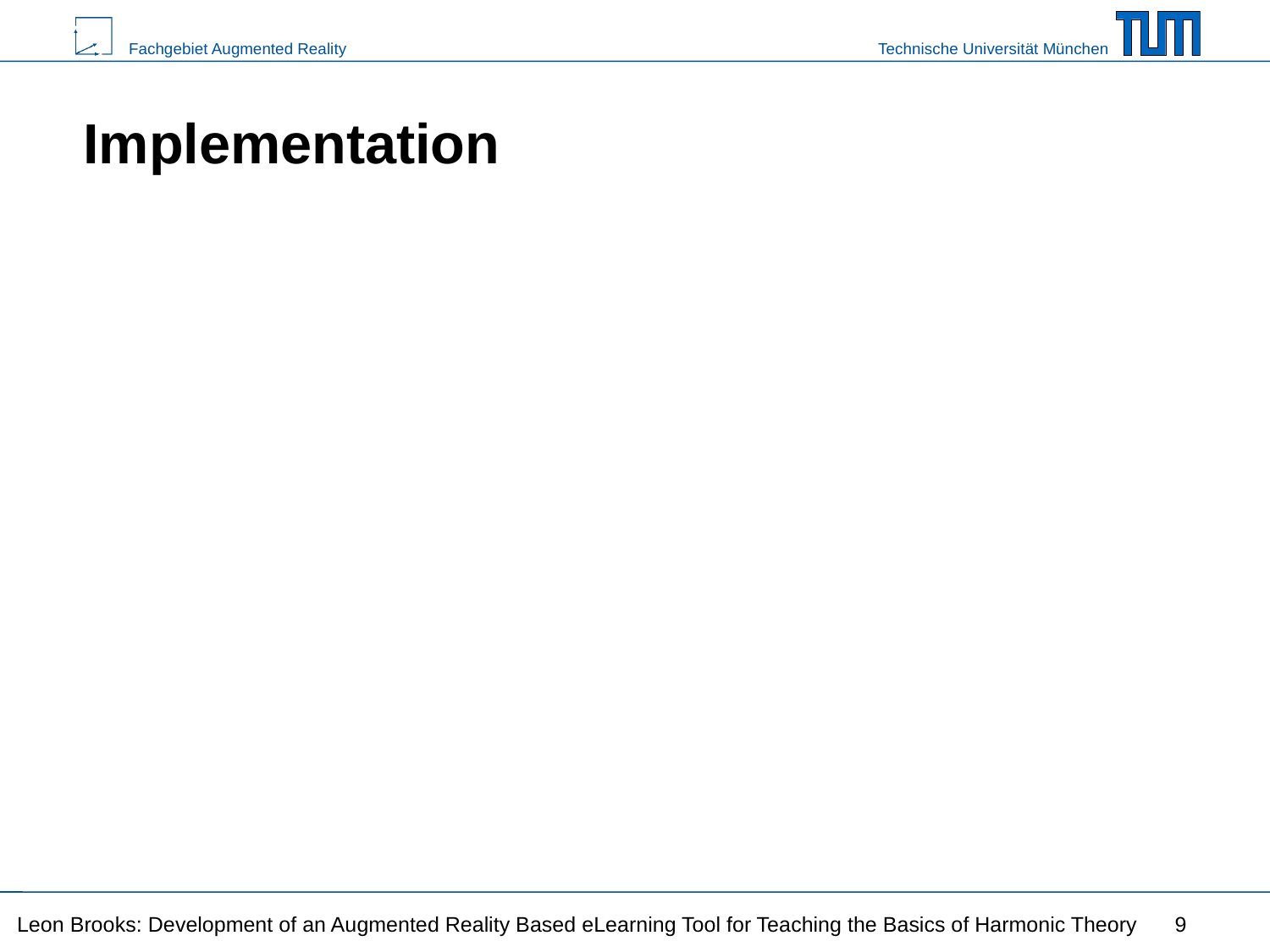

# Implementation

Leon Brooks: Development of an Augmented Reality Based eLearning Tool for Teaching the Basics of Harmonic Theory
9